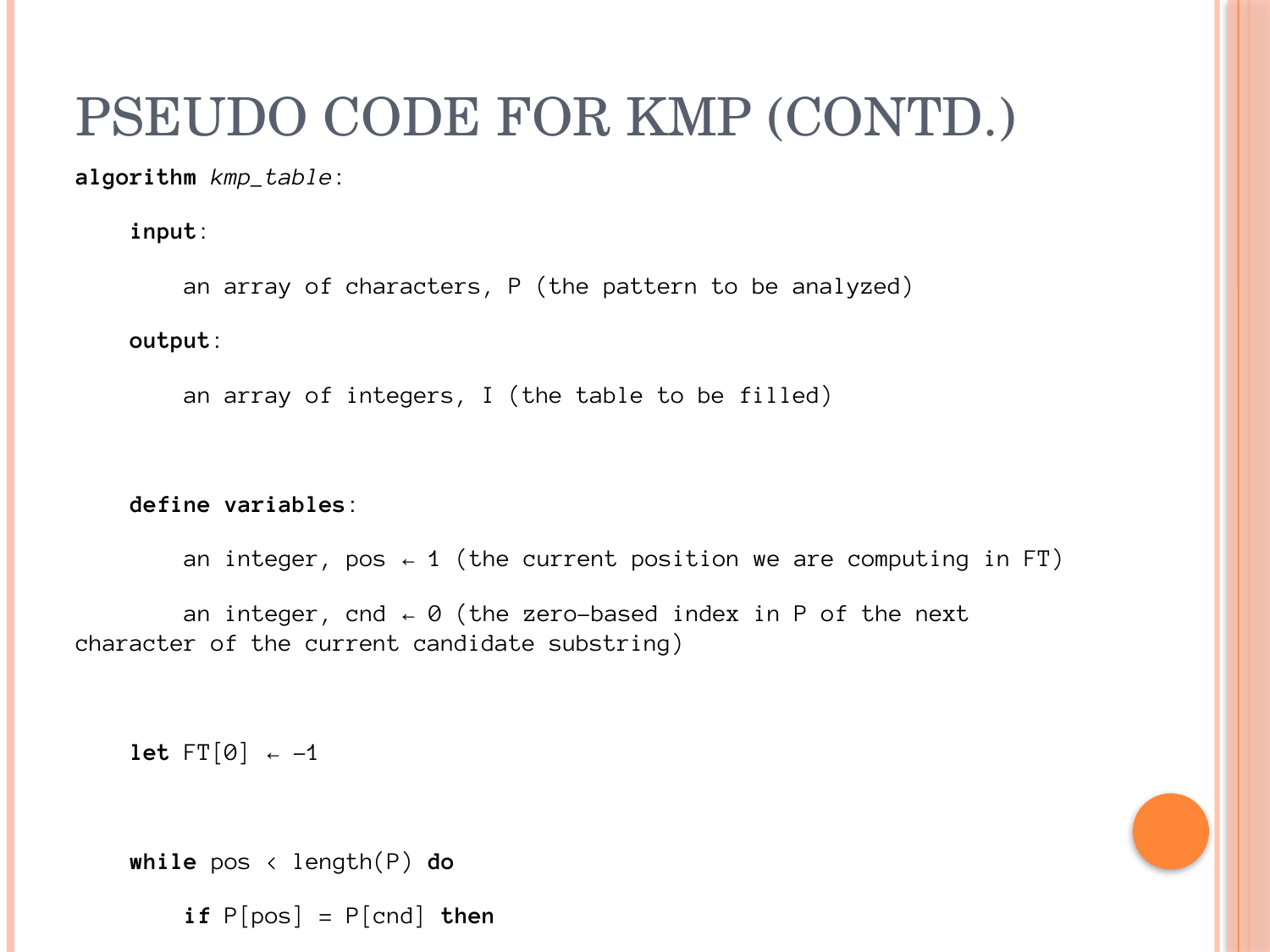

# Pseudo code for KMP (contd.)
algorithm kmp_table:
    input:
        an array of characters, P (the pattern to be analyzed)
    output:
        an array of integers, I (the table to be filled)

    define variables:
        an integer, pos ← 1 (the current position we are computing in FT)
        an integer, cnd ← 0 (the zero-based index in P of the next character of the current candidate substring)

    let FT[0] ← -1

    while pos < length(P) do
        if P[pos] = P[cnd] then
            let FT[pos] ← FT[cnd]
        else
            let FT[pos] ← cnd
            let cnd ← FT[cnd] (to increase performance)
            while cnd ≥ 0 and P[pos] <> P[cnd] do
                let cnd ← FT[cnd]
        let pos ← pos + 1, cnd ← cnd + 1

    let FT[pos] ← cnd (only need when all word occurrences searched)